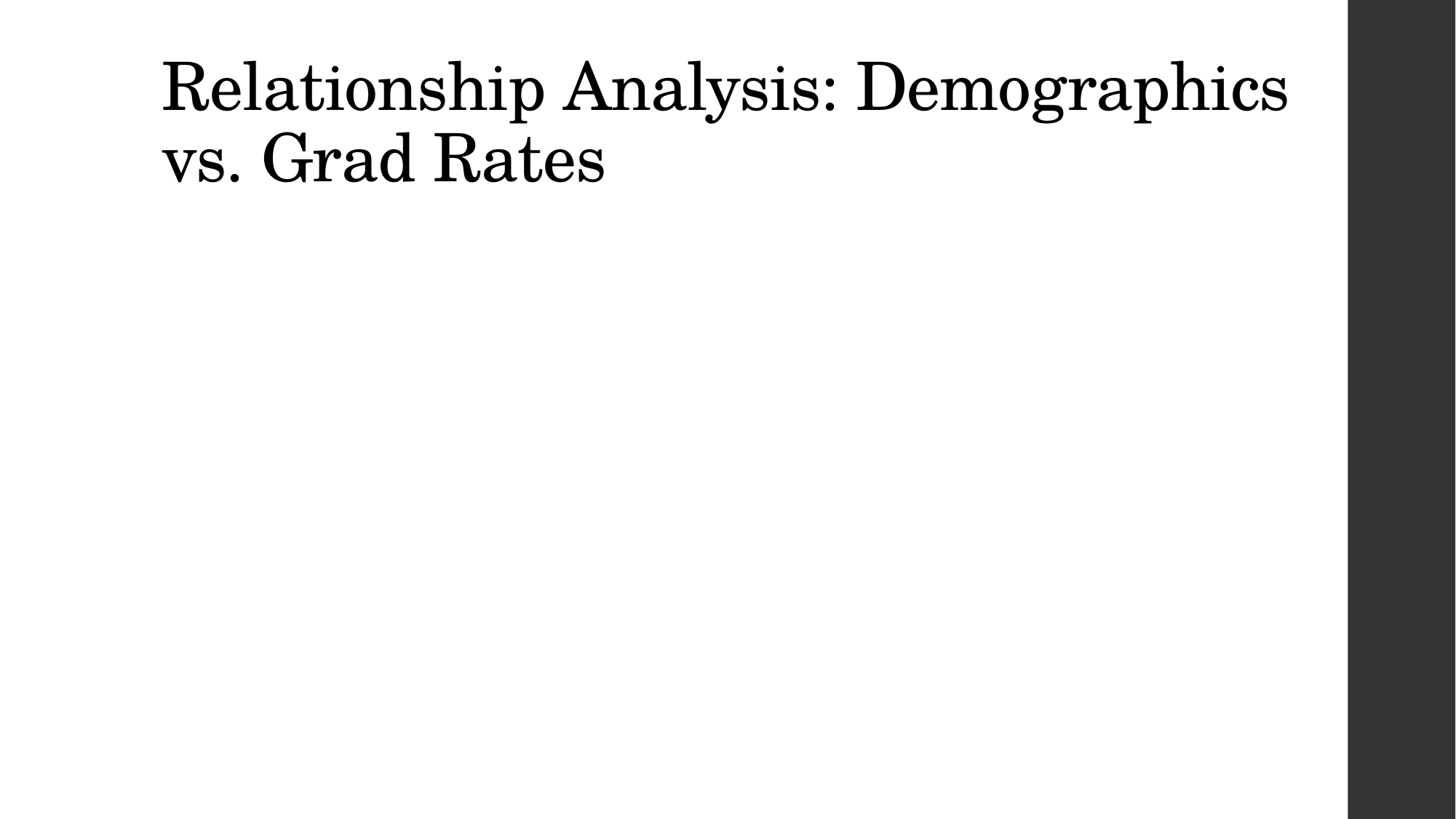

# Relationship Analysis: Demographics vs. Grad Rates